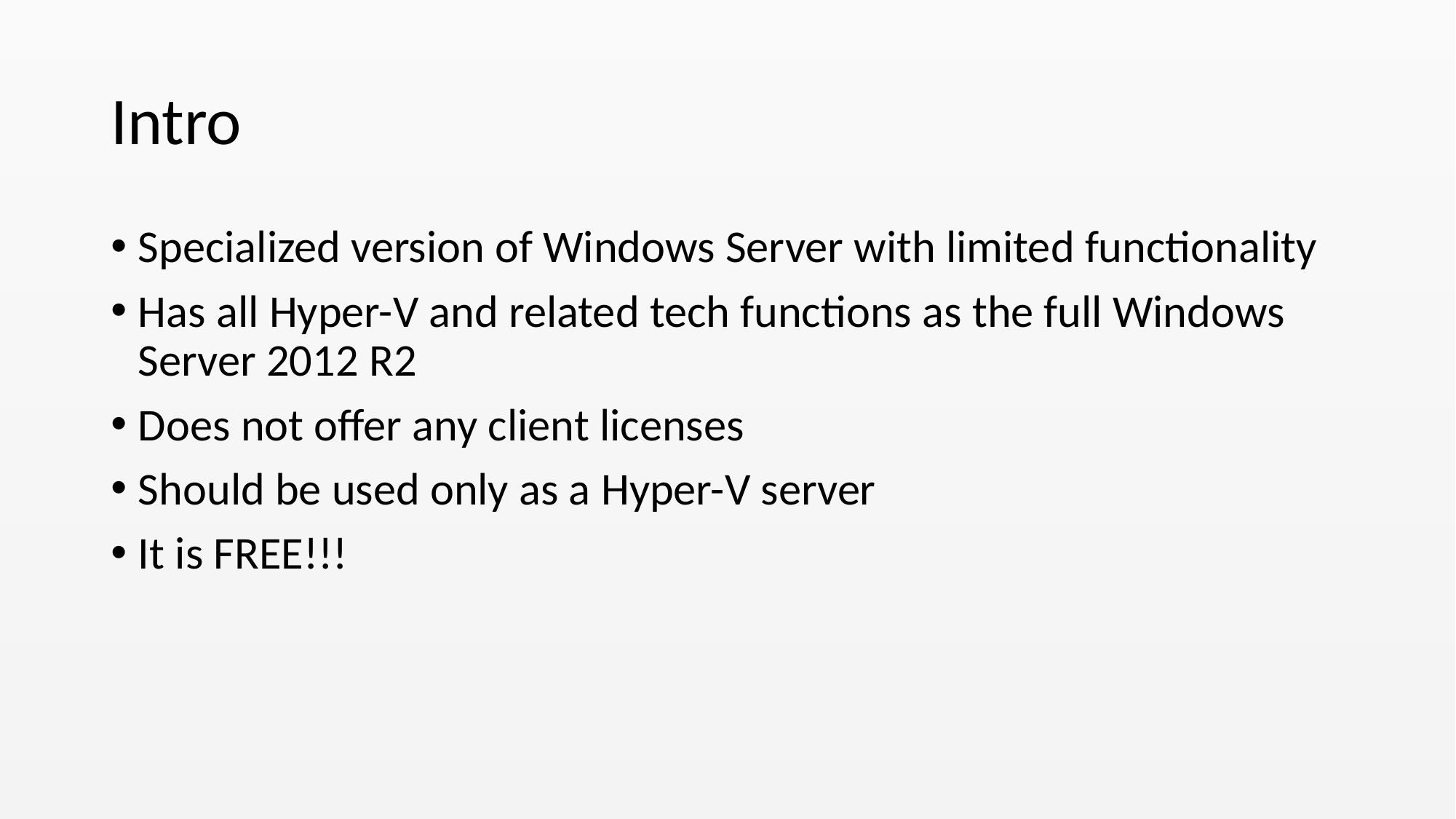

# Intro
Specialized version of Windows Server with limited functionality
Has all Hyper-V and related tech functions as the full Windows Server 2012 R2
Does not offer any client licenses
Should be used only as a Hyper-V server
It is FREE!!!